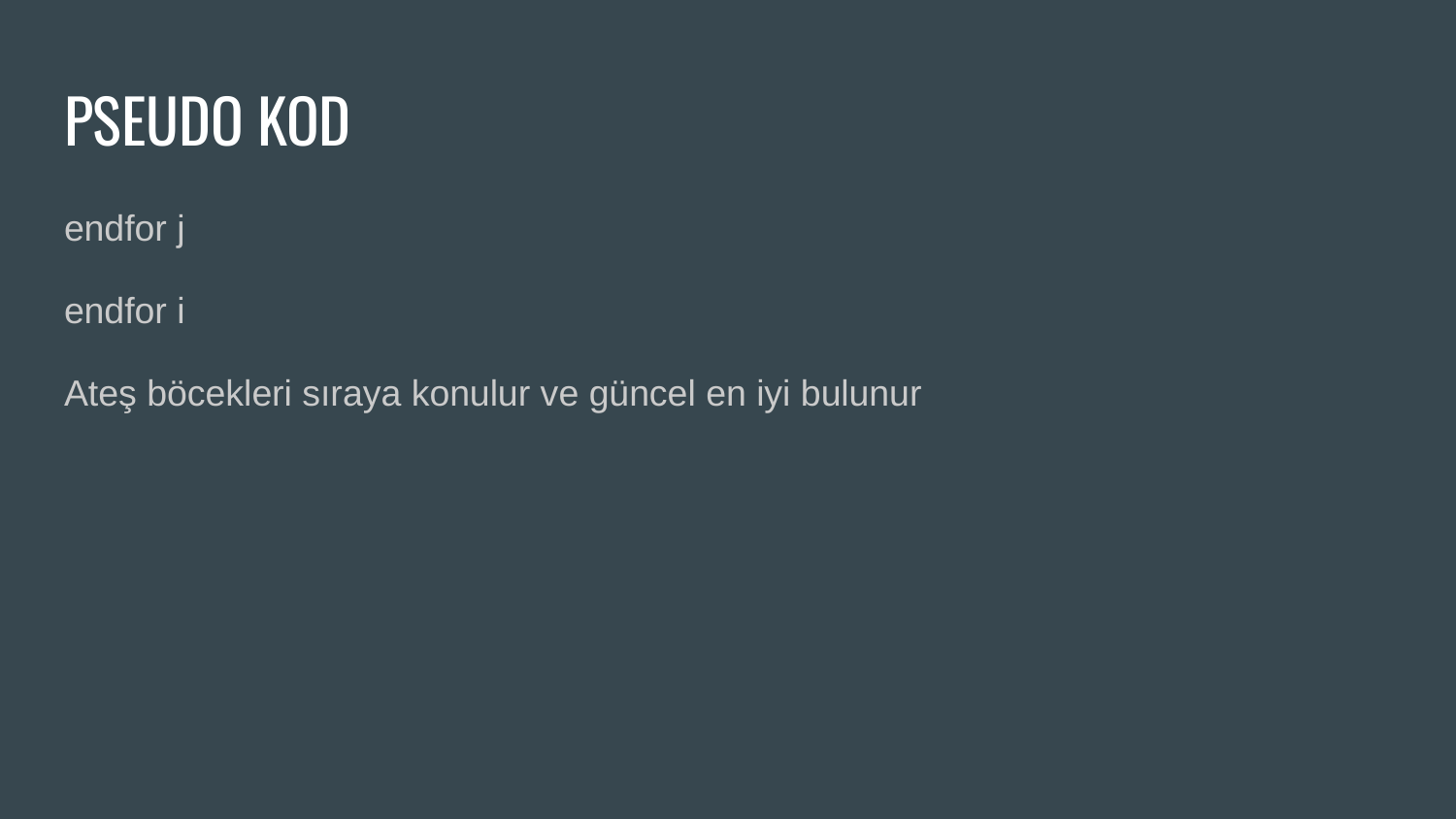

# PSEUDO KOD
endfor j
endfor i
Ateş böcekleri sıraya konulur ve güncel en iyi bulunur